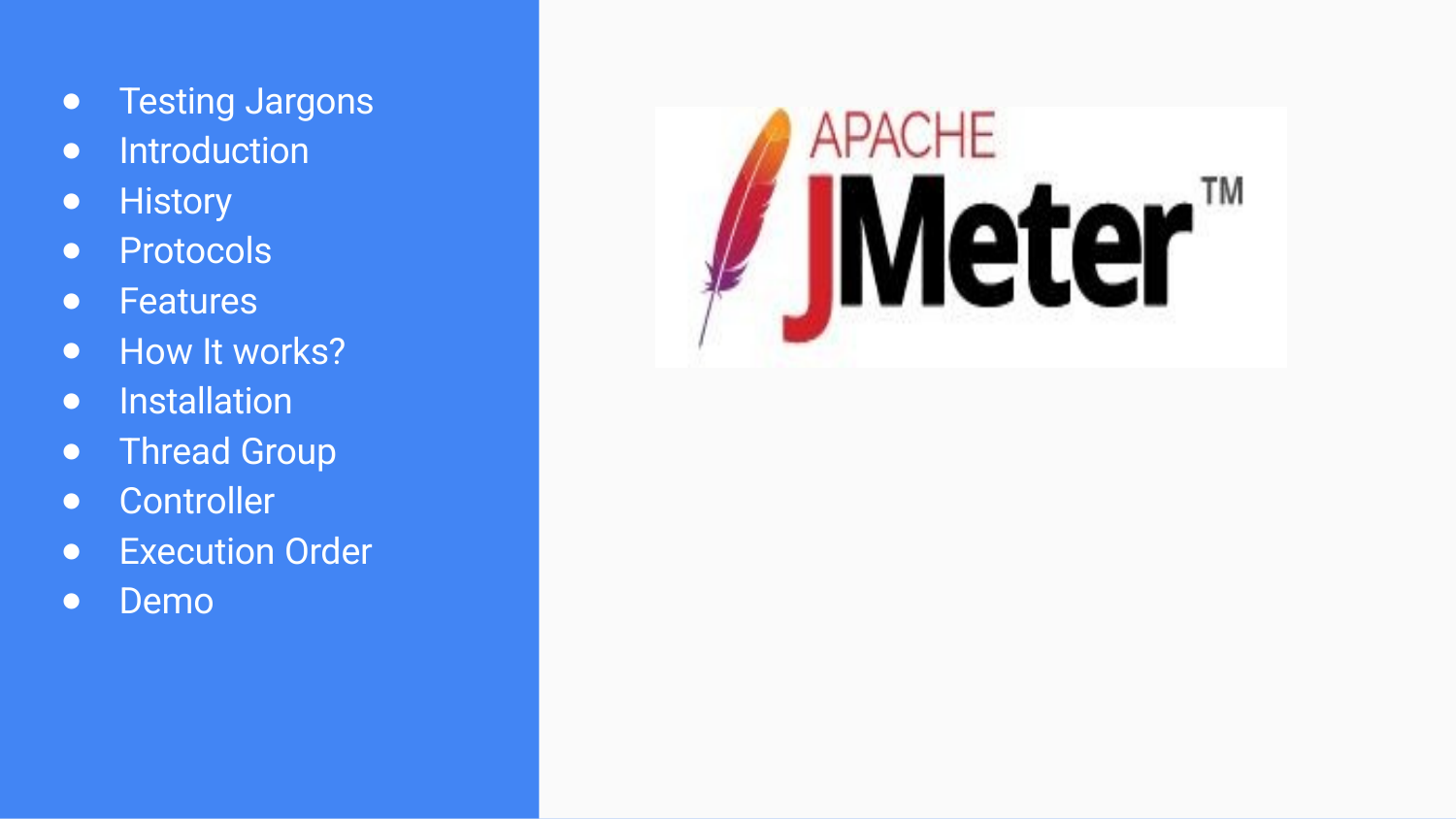

Testing Jargons
Introduction
History
Protocols
Features
How It works?
Installation
Thread Group
Controller
Execution Order
Demo